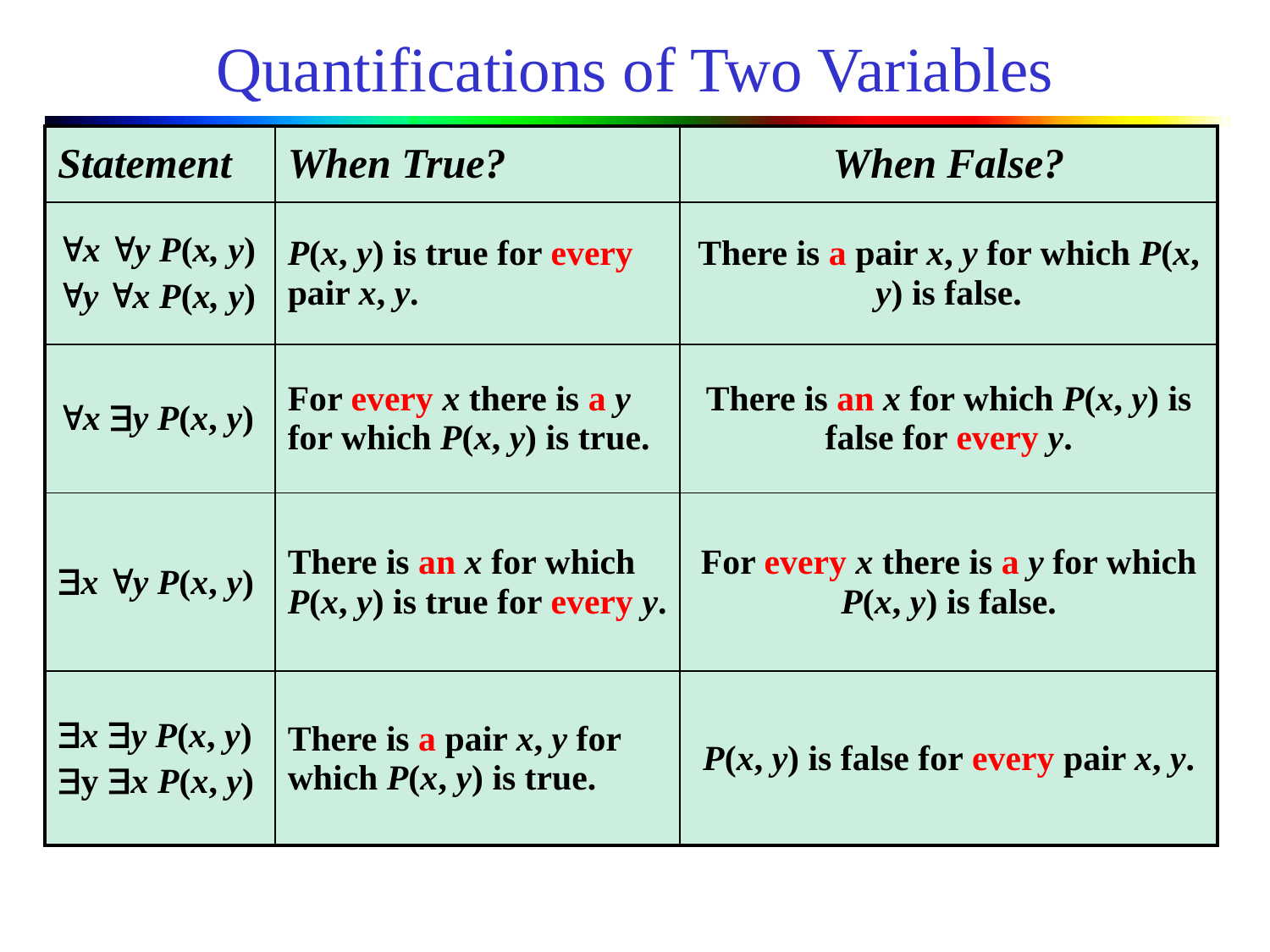

# Quantifications of Two Variables
| Statement | When True? | When False? |
| --- | --- | --- |
| ∀x ∀y P(x, y) ∀y ∀x P(x, y) | P(x, y) is true for every pair x, y. | There is a pair x, y for which P(x, y) is false. |
| ∀x ∃y P(x, y) | For every x there is a y for which P(x, y) is true. | There is an x for which P(x, y) is false for every y. |
| ∃x ∀y P(x, y) | There is an x for which P(x, y) is true for every y. | For every x there is a y for which P(x, y) is false. |
| ∃x ∃y P(x, y) ∃y ∃x P(x, y) | There is a pair x, y for which P(x, y) is true. | P(x, y) is false for every pair x, y. |